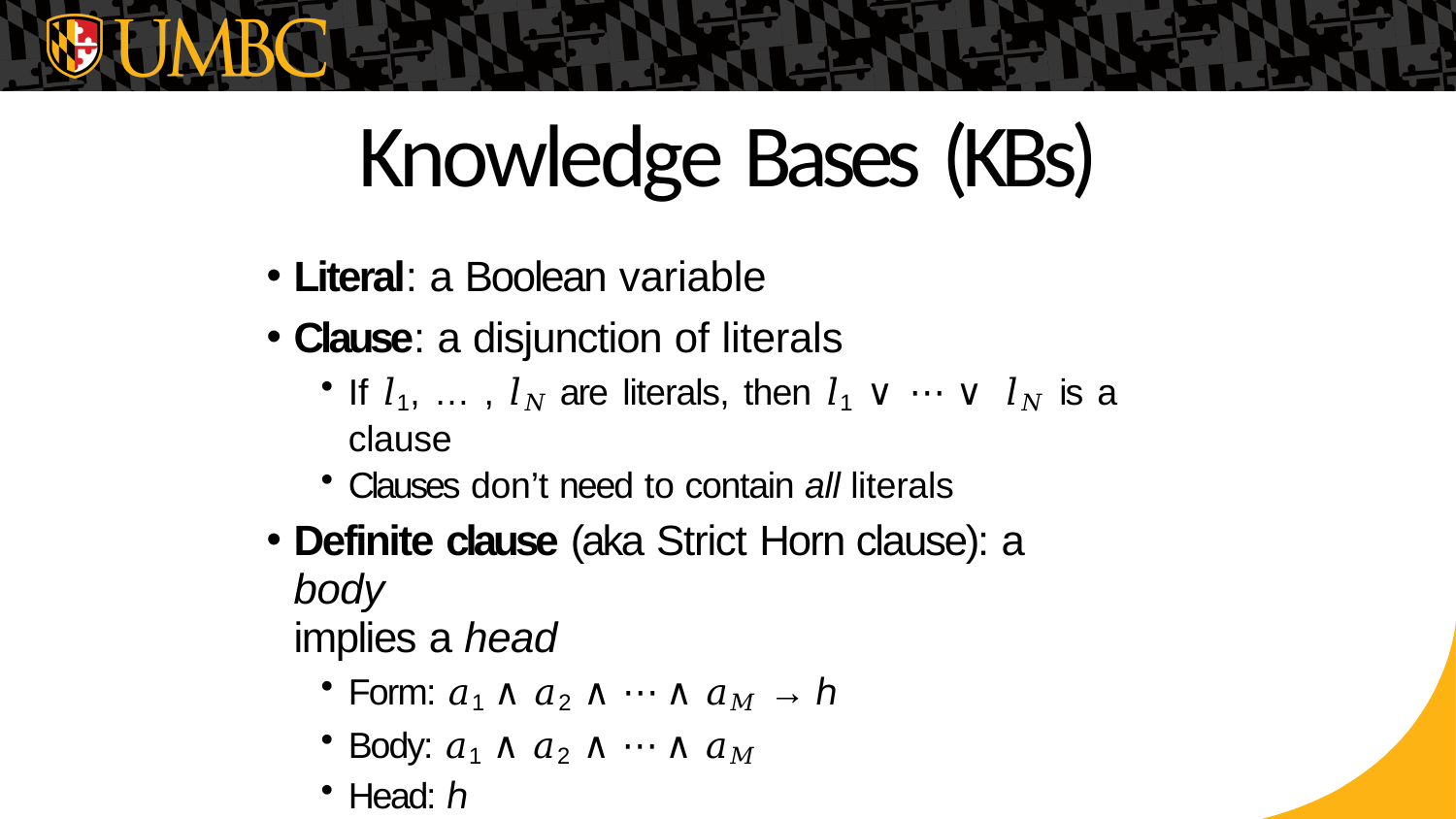

# Knowledge Bases (KBs)
Literal: a Boolean variable
Clause: a disjunction of literals
If 𝑙1, … , 𝑙𝑁 are literals, then 𝑙1 ∨ ⋯ ∨ 𝑙𝑁 is a clause
Clauses don’t need to contain all literals
Definite clause (aka Strict Horn clause): a body
implies a head
Form: 𝑎1 ∧ 𝑎2 ∧ ⋯ ∧ 𝑎𝑀 → ℎ
Body: 𝑎1 ∧ 𝑎2 ∧ ⋯ ∧ 𝑎𝑀
Head: ℎ

18